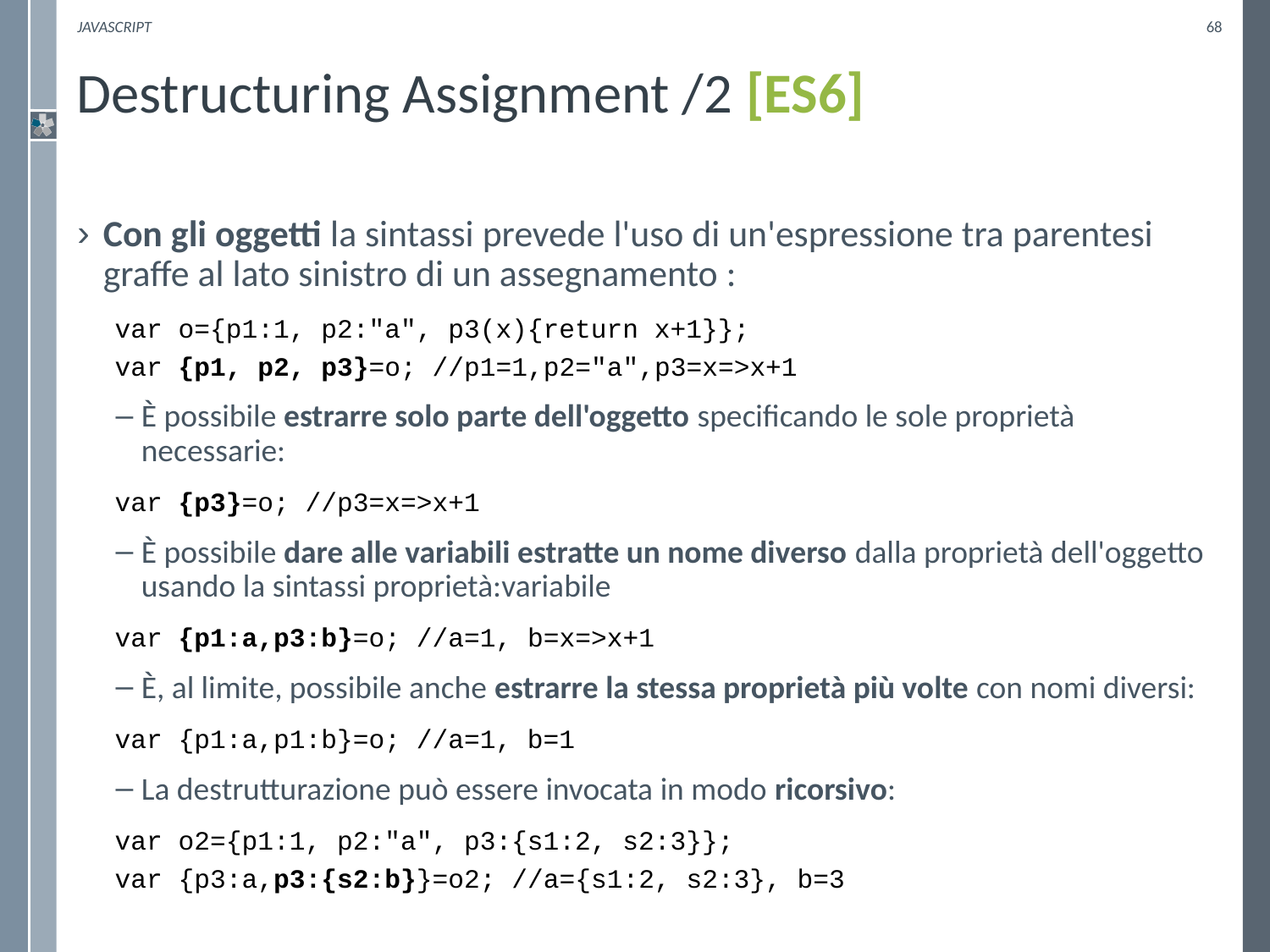

Javascript
68
# Destructuring Assignment /2 [ES6]
Con gli oggetti la sintassi prevede l'uso di un'espressione tra parentesi graffe al lato sinistro di un assegnamento :
var o={p1:1, p2:"a", p3(x){return x+1}};
var {p1, p2, p3}=o; //p1=1,p2="a",p3=x=>x+1
È possibile estrarre solo parte dell'oggetto specificando le sole proprietà necessarie:
var {p3}=o; //p3=x=>x+1
È possibile dare alle variabili estratte un nome diverso dalla proprietà dell'oggetto usando la sintassi proprietà:variabile
var {p1:a,p3:b}=o; //a=1, b=x=>x+1
È, al limite, possibile anche estrarre la stessa proprietà più volte con nomi diversi:
var {p1:a,p1:b}=o; //a=1, b=1
La destrutturazione può essere invocata in modo ricorsivo:
var o2={p1:1, p2:"a", p3:{s1:2, s2:3}};
var {p3:a,p3:{s2:b}}=o2; //a={s1:2, s2:3}, b=3